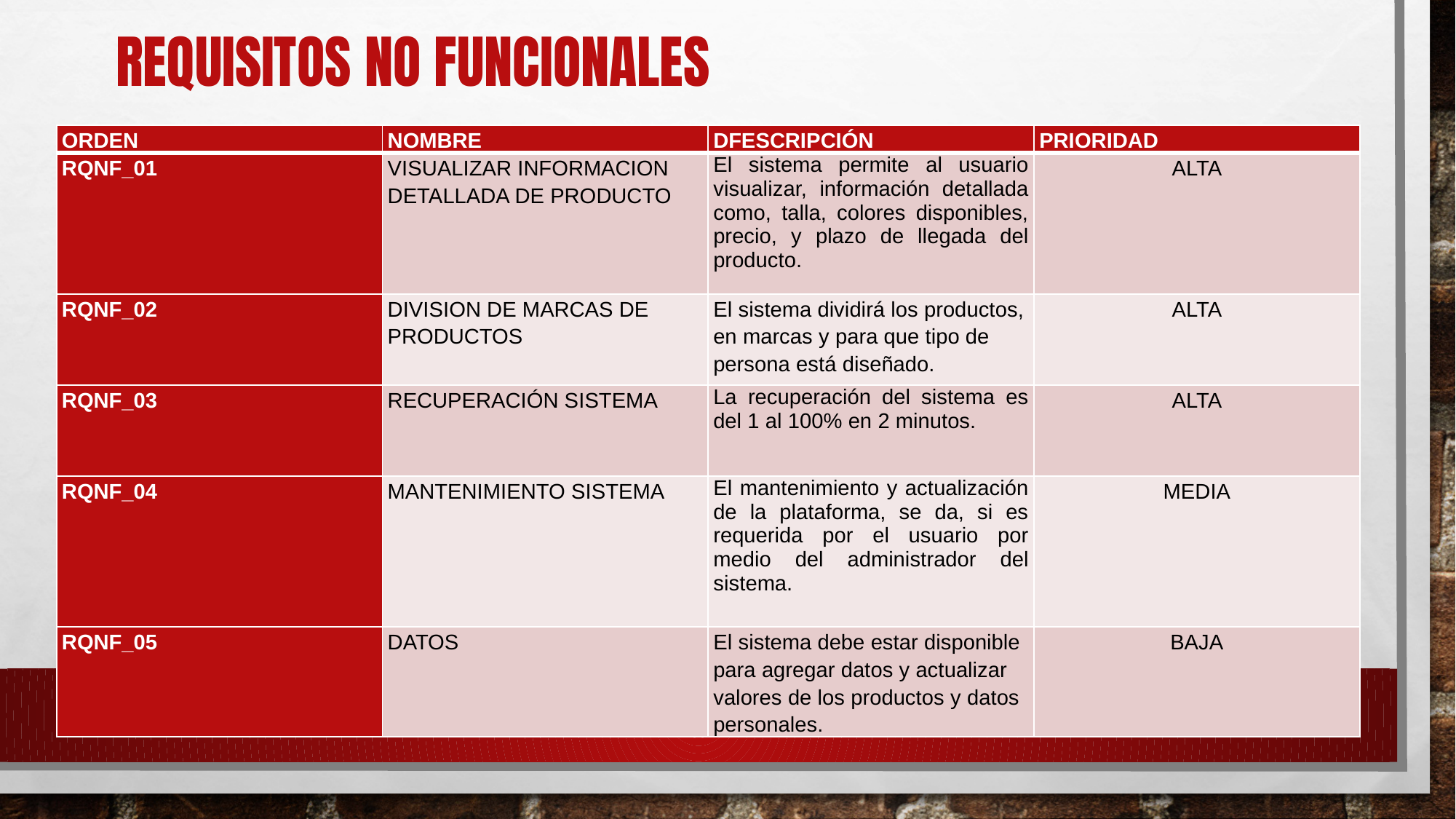

# REQUISITOS NO FUNCIONALES
| ORDEN | NOMBRE | DFESCRIPCIÓN | PRIORIDAD |
| --- | --- | --- | --- |
| RQNF\_01 | VISUALIZAR INFORMACION DETALLADA DE PRODUCTO | El sistema permite al usuario visualizar, información detallada como, talla, colores disponibles, precio, y plazo de llegada del producto. | ALTA |
| RQNF\_02 | DIVISION DE MARCAS DE PRODUCTOS | El sistema dividirá los productos, en marcas y para que tipo de persona está diseñado. | ALTA |
| RQNF\_03 | RECUPERACIÓN SISTEMA | La recuperación del sistema es del 1 al 100% en 2 minutos. | ALTA |
| RQNF\_04 | MANTENIMIENTO SISTEMA | El mantenimiento y actualización de la plataforma, se da, si es requerida por el usuario por medio del administrador del sistema. | MEDIA |
| RQNF\_05 | DATOS | El sistema debe estar disponible para agregar datos y actualizar valores de los productos y datos personales. | BAJA |